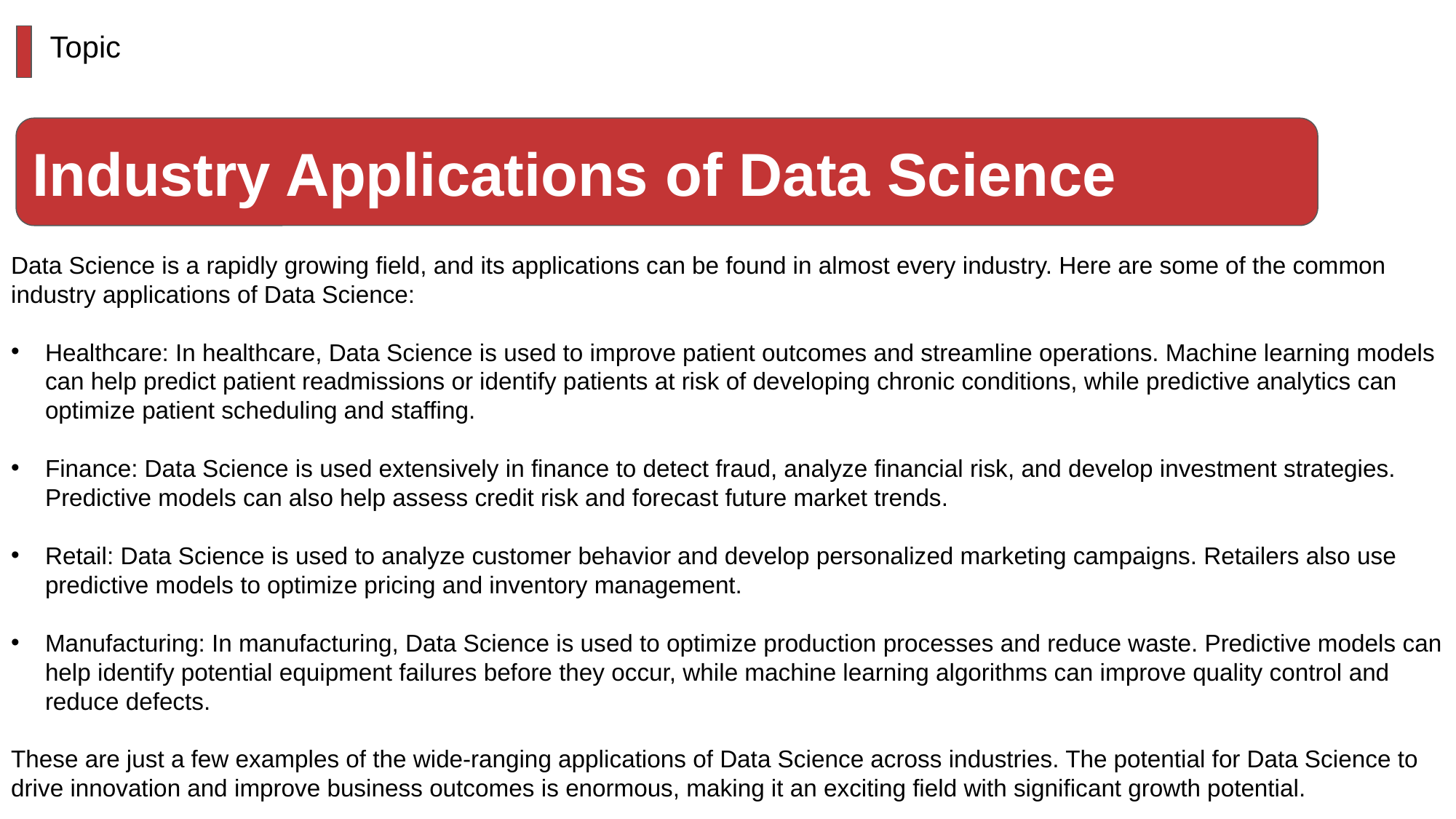

Data Science is a rapidly growing field, and its applications can be found in almost every industry. Here are some of the common industry applications of Data Science:

Healthcare: In healthcare, Data Science is used to improve patient outcomes and streamline operations. Machine learning models can help predict patient readmissions or identify patients at risk of developing chronic conditions, while predictive analytics can optimize patient scheduling and staffing.

Finance: Data Science is used extensively in finance to detect fraud, analyze financial risk, and develop investment strategies. Predictive models can also help assess credit risk and forecast future market trends.

Retail: Data Science is used to analyze customer behavior and develop personalized marketing campaigns. Retailers also use predictive models to optimize pricing and inventory management.

Manufacturing: In manufacturing, Data Science is used to optimize production processes and reduce waste. Predictive models can help identify potential equipment failures before they occur, while machine learning algorithms can improve quality control and reduce defects.

These are just a few examples of the wide-ranging applications of Data Science across industries. The potential for Data Science to drive innovation and improve business outcomes is enormous, making it an exciting field with significant growth potential.

Topic
Industry Applications of Data Science